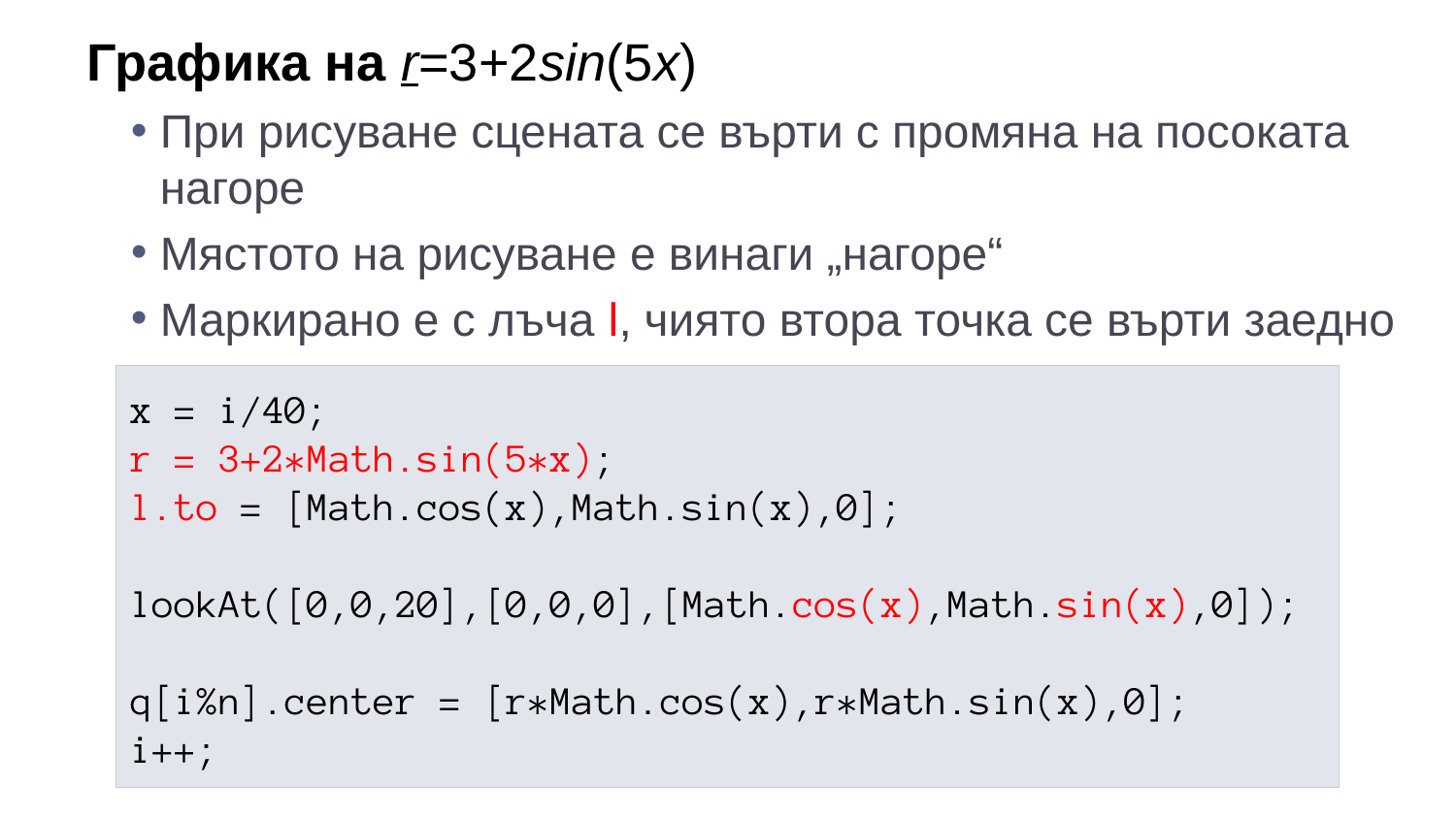

Графика на r=3+2sin(5x)
При рисуване сцената се върти с промяна на посоката нагоре
Мястото на рисуване е винаги „нагоре“
Маркирано е с лъча l, чиято втора точка се върти заедно с въртенето на сцената
x = i/40;
r = 3+2*Math.sin(5*x);
l.to = [Math.cos(x),Math.sin(x),0];

lookAt([0,0,20],[0,0,0],[Math.cos(x),Math.sin(x),0]);

q[i%n].center = [r*Math.cos(x),r*Math.sin(x),0];
i++;